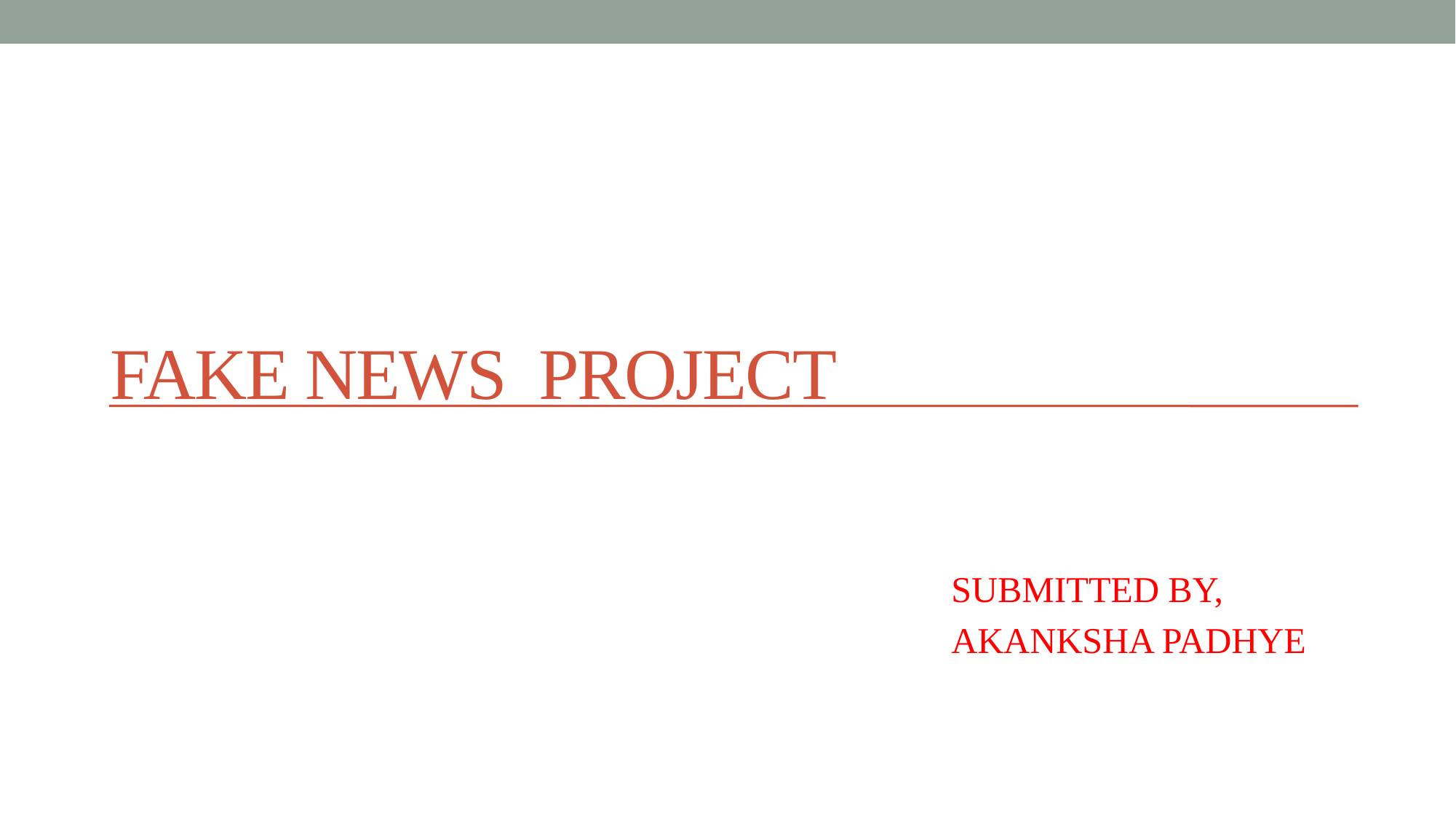

# FAKE NEWS  PROJECT
SUBMITTED BY,
AKANKSHA PADHYE